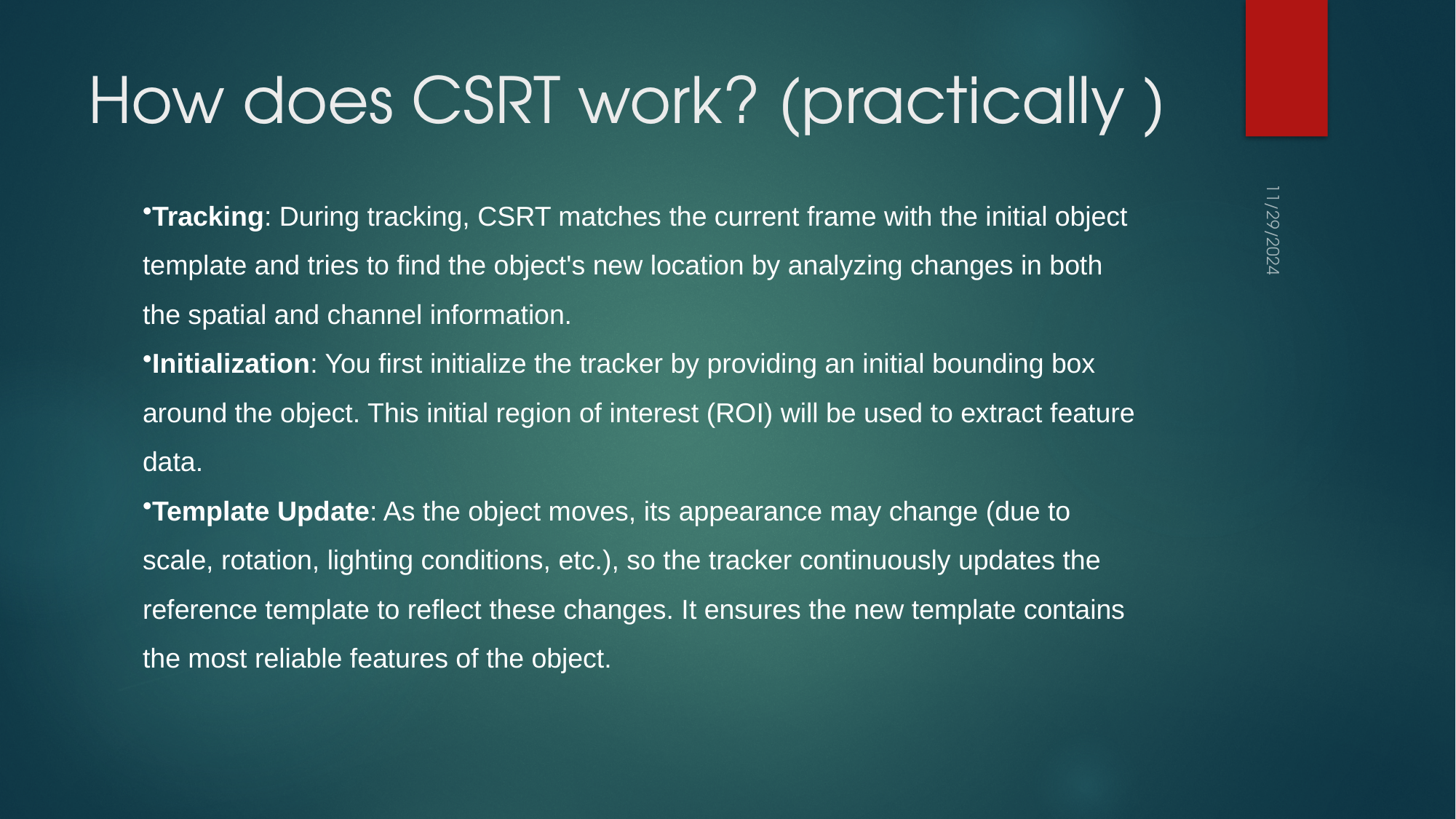

# How does CSRT work? (practically )
Tracking: During tracking, CSRT matches the current frame with the initial object template and tries to find the object's new location by analyzing changes in both the spatial and channel information.
Initialization: You first initialize the tracker by providing an initial bounding box around the object. This initial region of interest (ROI) will be used to extract feature data.
Template Update: As the object moves, its appearance may change (due to scale, rotation, lighting conditions, etc.), so the tracker continuously updates the reference template to reflect these changes. It ensures the new template contains the most reliable features of the object.
11/29/2024